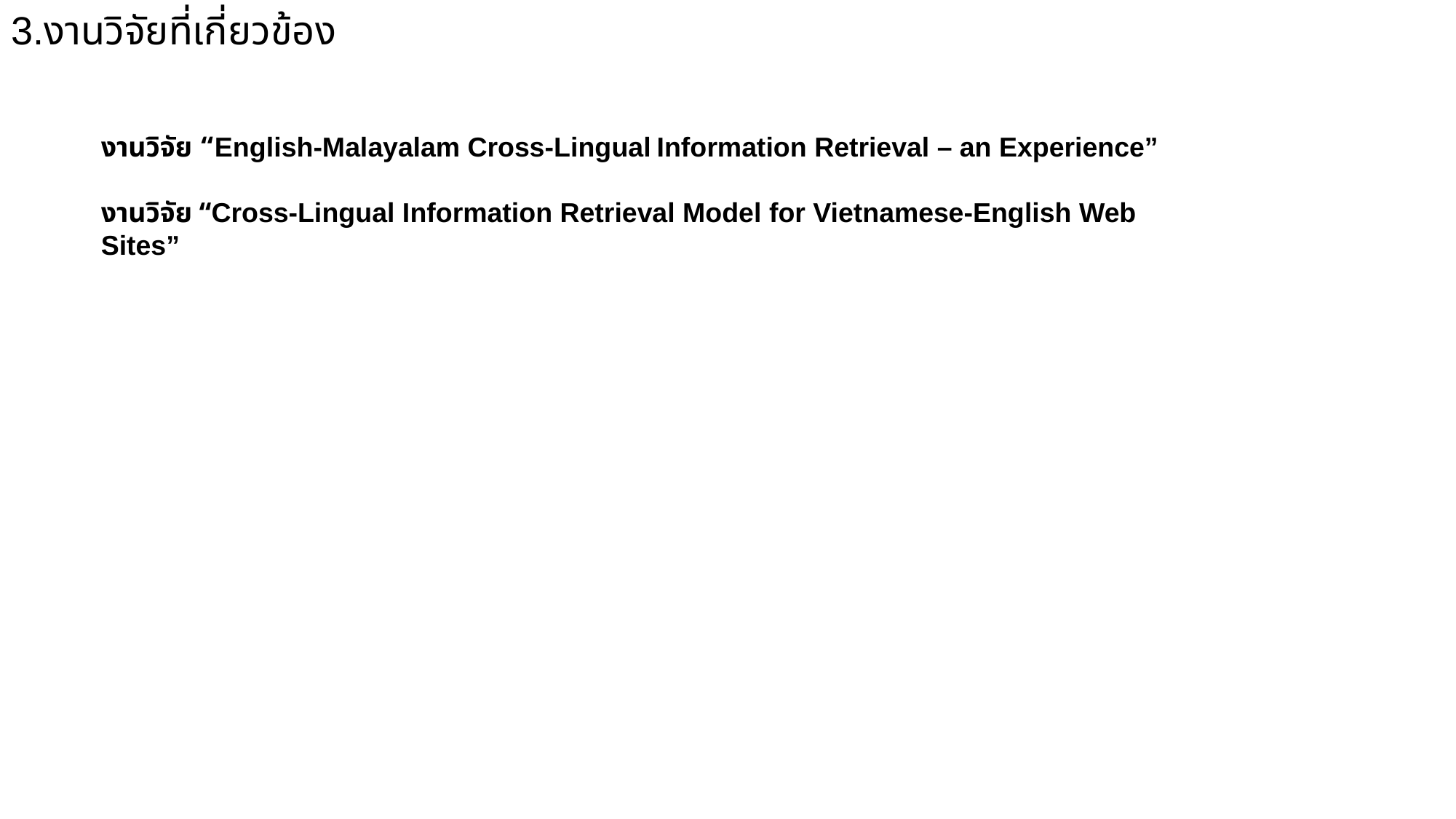

# 3.งานวิจัยที่เกี่ยวข้อง
งานวิจัย “English-Malayalam Cross-Lingual Information Retrieval – an Experience”

งานวิจัย “Cross-Lingual Information Retrieval Model for Vietnamese-English Web Sites”